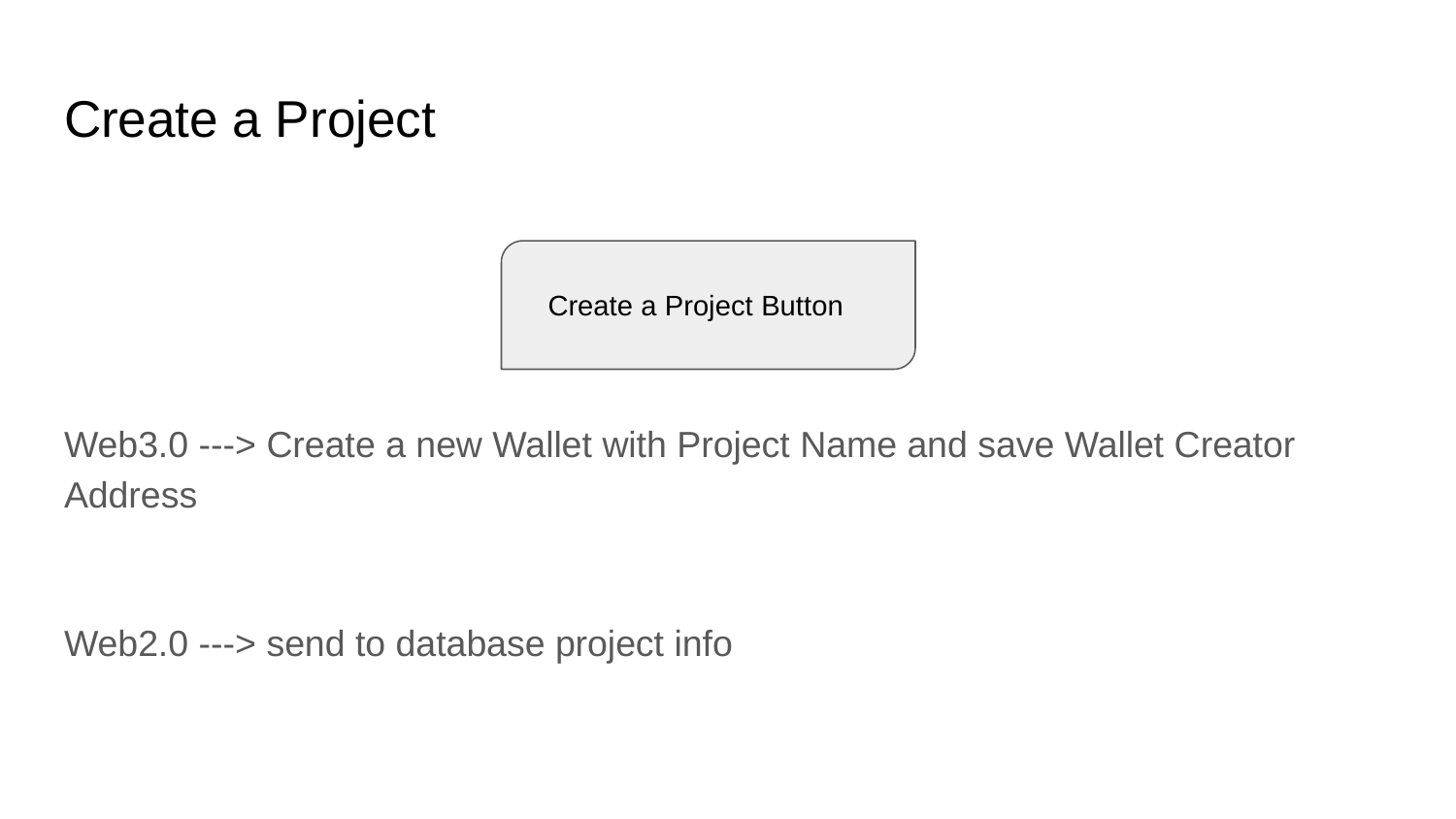

# Create a Project

Web3.0 ---> Create a new Wallet with Project Name and save Wallet Creator Address

Web2.0 ---> send to database project info

Create a Project Button